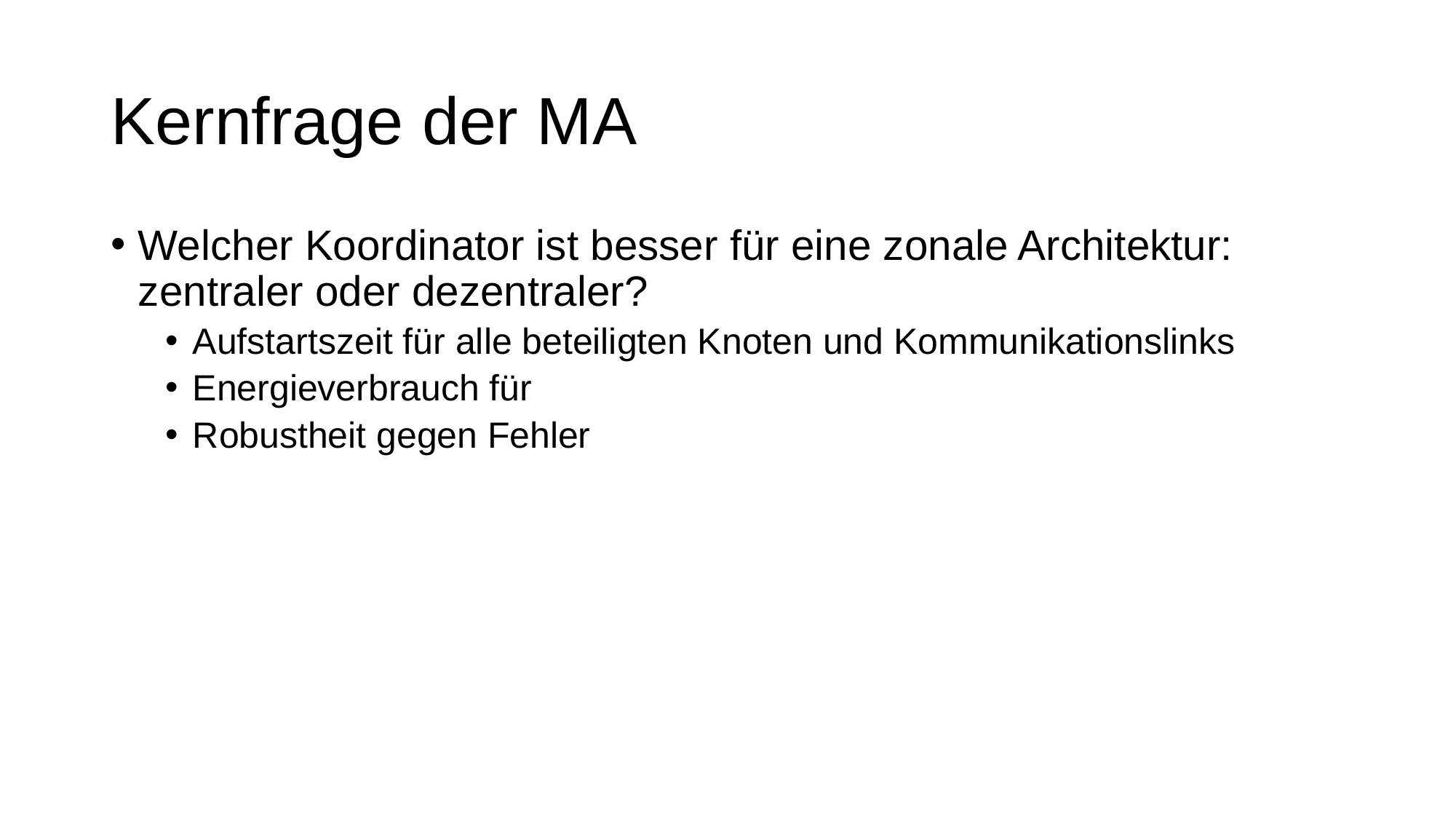

# Kernfrage der MA
Welcher Koordinator ist besser für eine zonale Architektur: zentraler oder dezentraler?
Aufstartszeit für alle beteiligten Knoten und Kommunikationslinks
Energieverbrauch für
Robustheit gegen Fehler